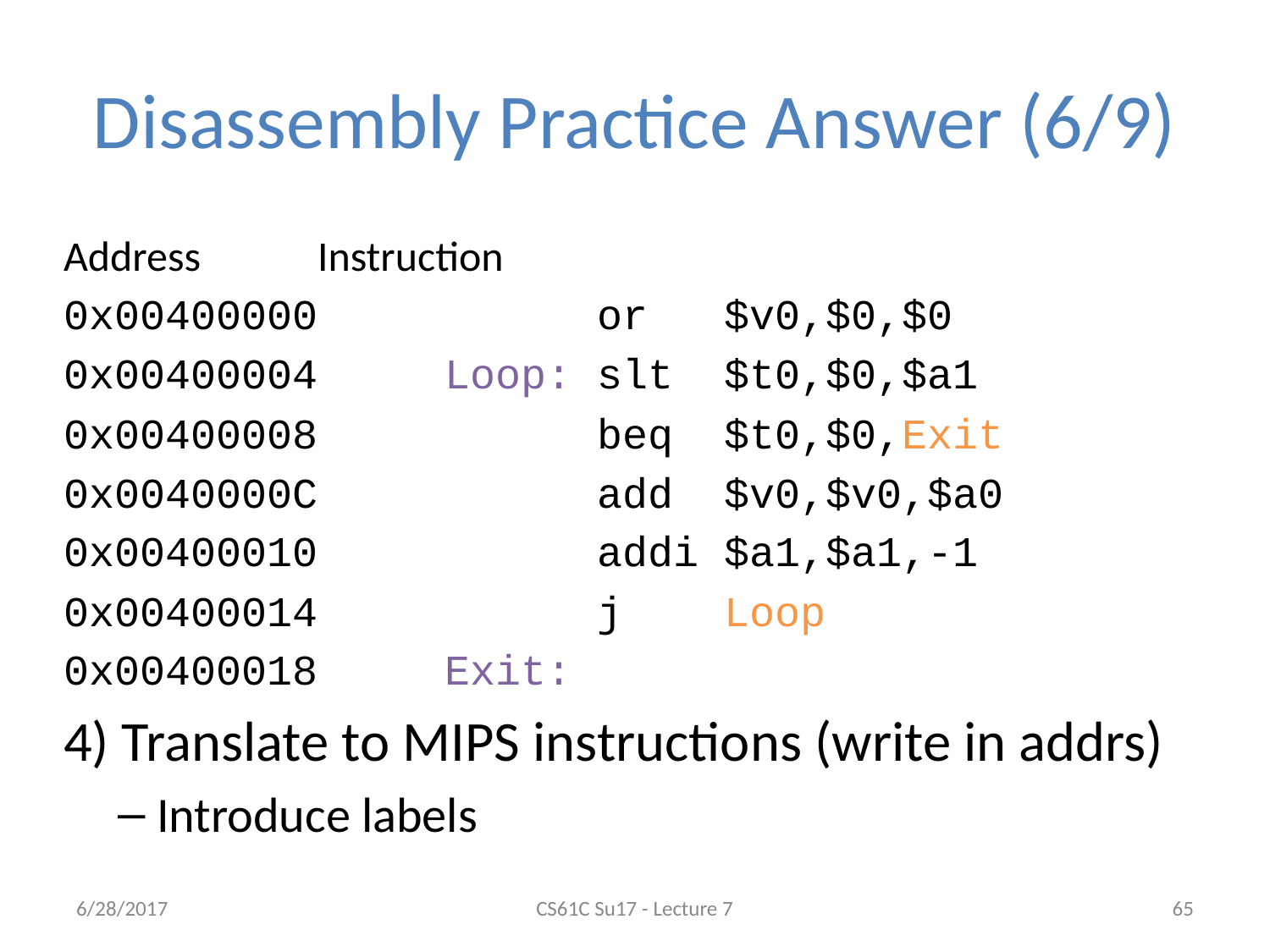

# Disassembly Practice Answer (6/9)
Address	Instruction
0x00400000 	      or   $v0,$0,$0
0x00400004	Loop: slt  $t0,$0,$a1
0x00400008 	      beq  $t0,$0,Exit
0x0040000C 	      add  $v0,$v0,$a0
0x00400010 	      addi $a1,$a1,-1
0x00400014	      j    Loop
0x00400018	Exit:
4) Translate to MIPS instructions (write in addrs)
 Introduce labels
6/28/2017
CS61C Su17 - Lecture 7
65